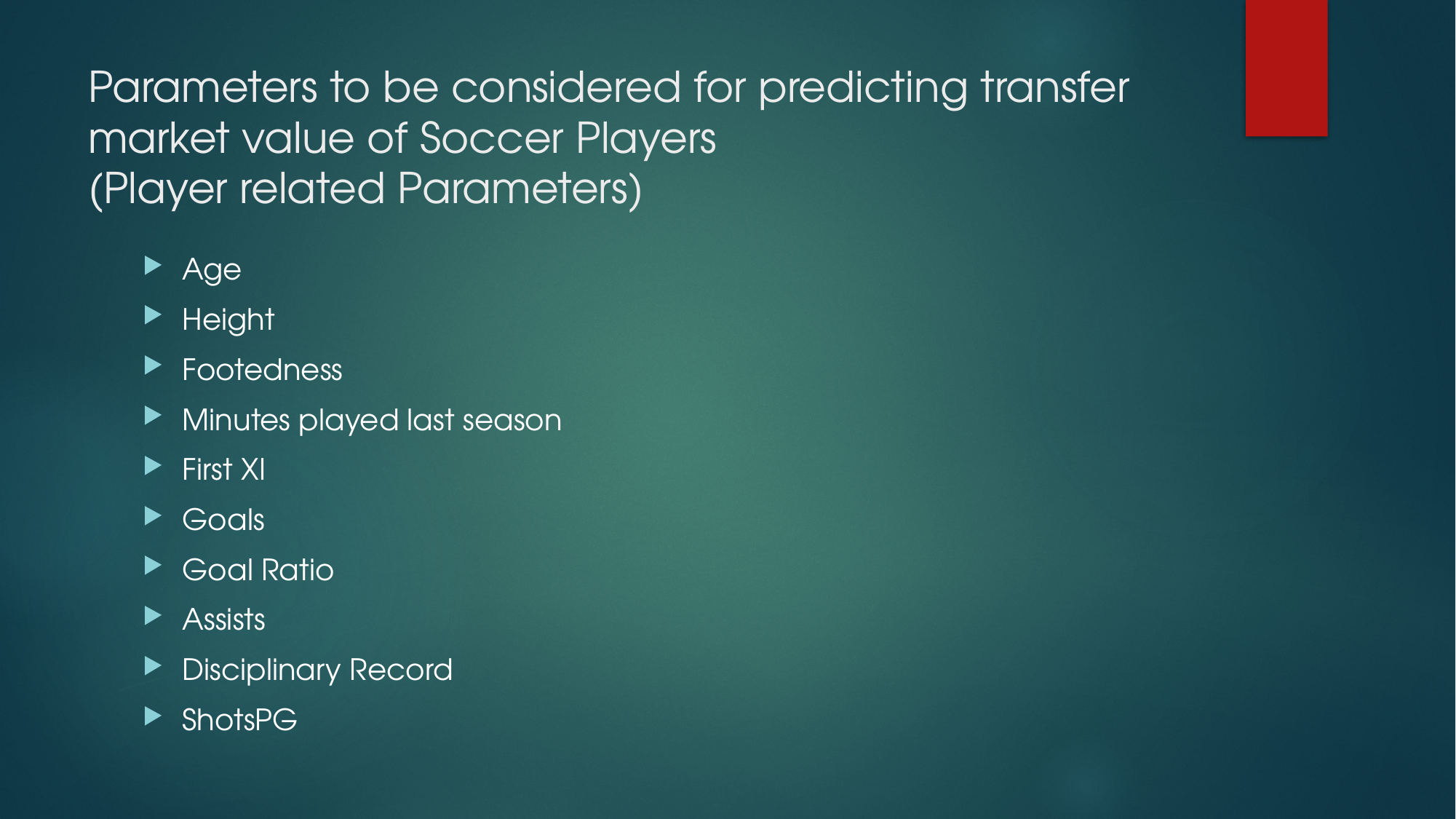

# Parameters to be considered for predicting transfer market value of Soccer Players (Player related Parameters)
Age
Height
Footedness
Minutes played last season
First XI
Goals
Goal Ratio
Assists
Disciplinary Record
ShotsPG